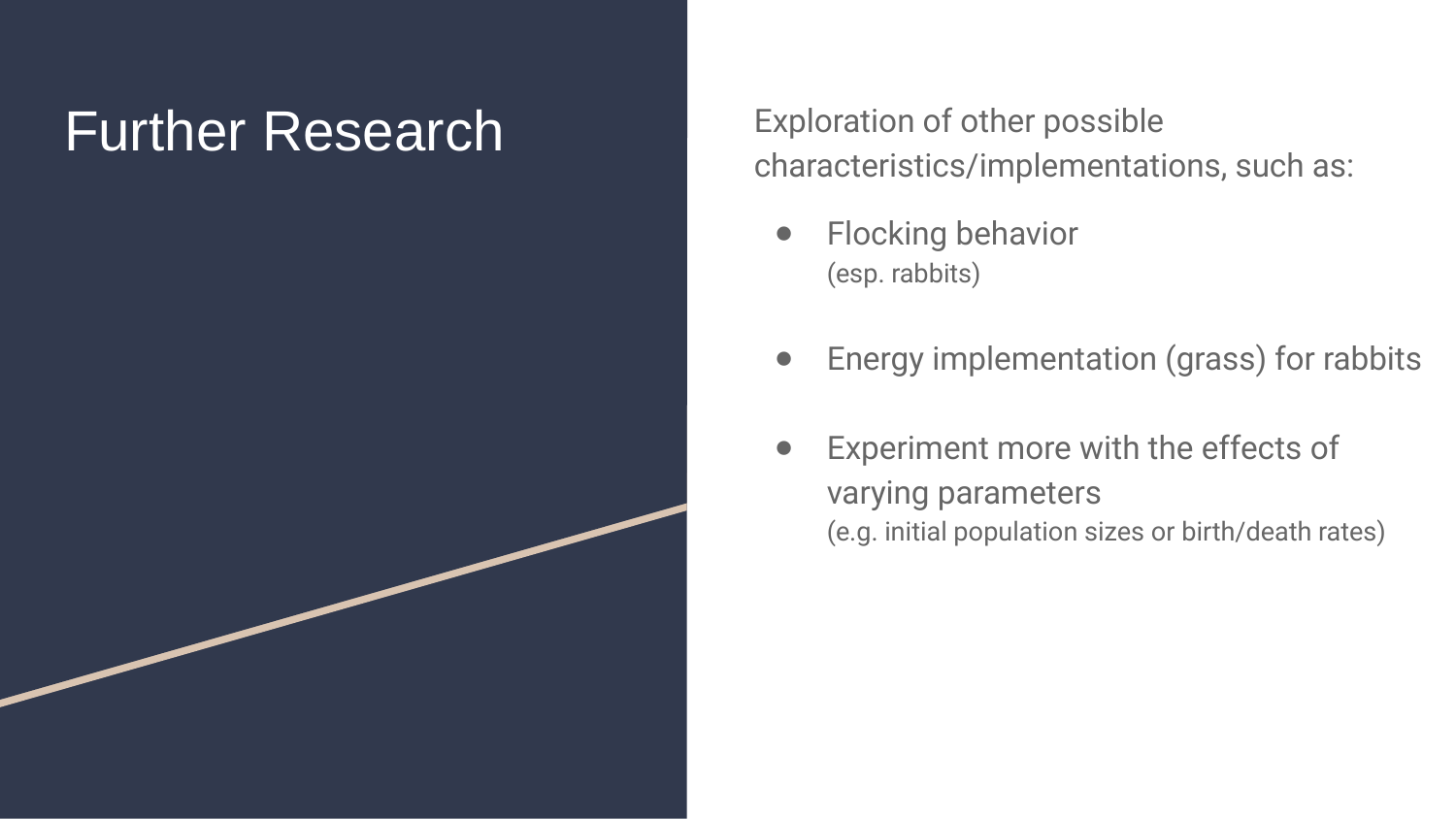

# Further Research
Exploration of other possible characteristics/implementations, such as:
Flocking behavior
(esp. rabbits)
Energy implementation (grass) for rabbits
Experiment more with the effects of varying parameters
(e.g. initial population sizes or birth/death rates)